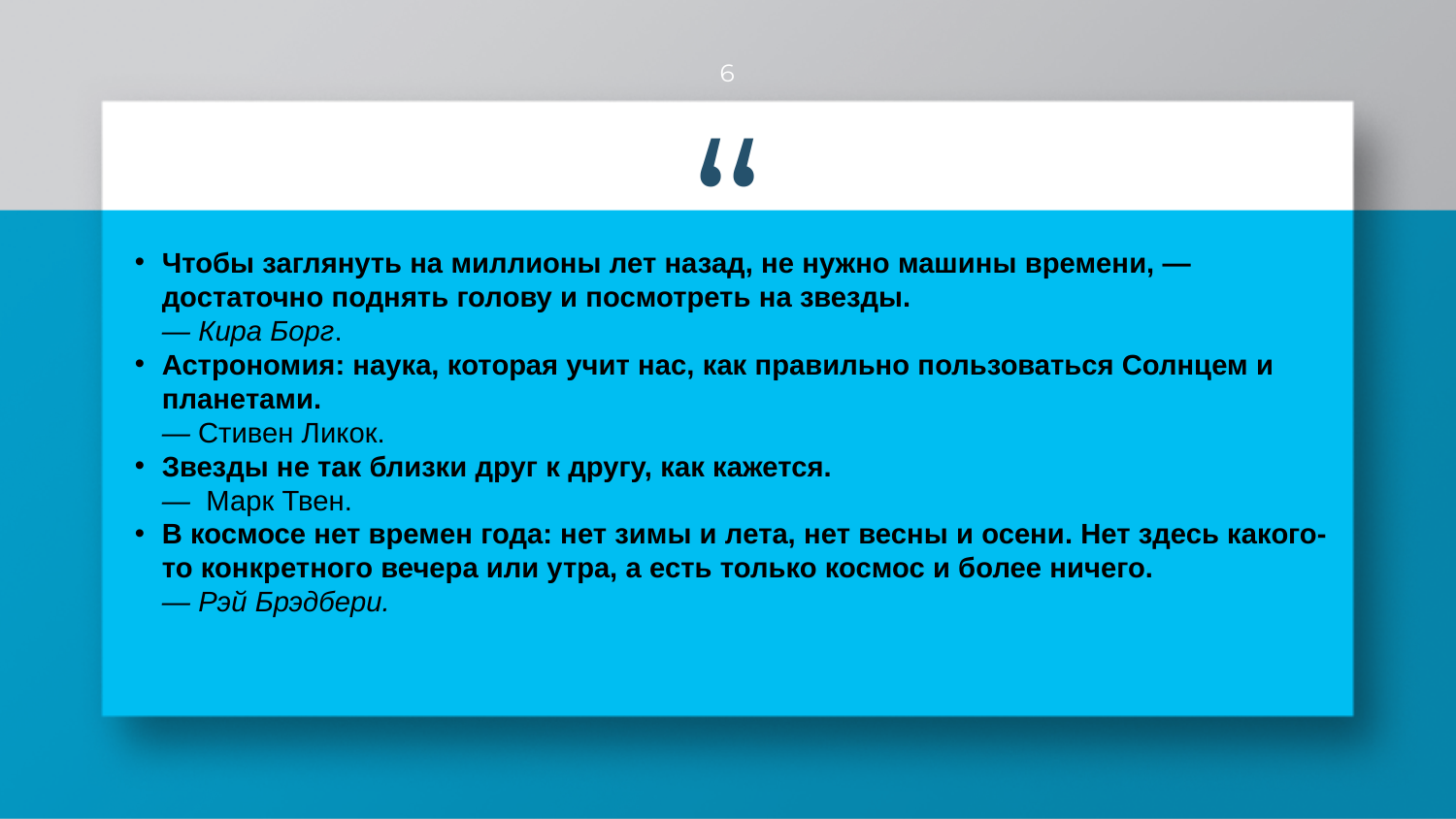

6
Чтобы заглянуть на миллионы лет назад, не нужно машины времени, — достаточно поднять голову и посмотреть на звезды.
— Кира Борг.
Астрономия: наука, которая учит нас, как правильно пользоваться Солнцем и планетами.
— Стивен Ликок.
Звезды не так близки друг к другу, как кажется.
—  Марк Твен.
В космосе нет времен года: нет зимы и лета, нет весны и осени. Нет здесь какого-то конкретного вечера или утра, а есть только космос и более ничего.
— Рэй Брэдбери.